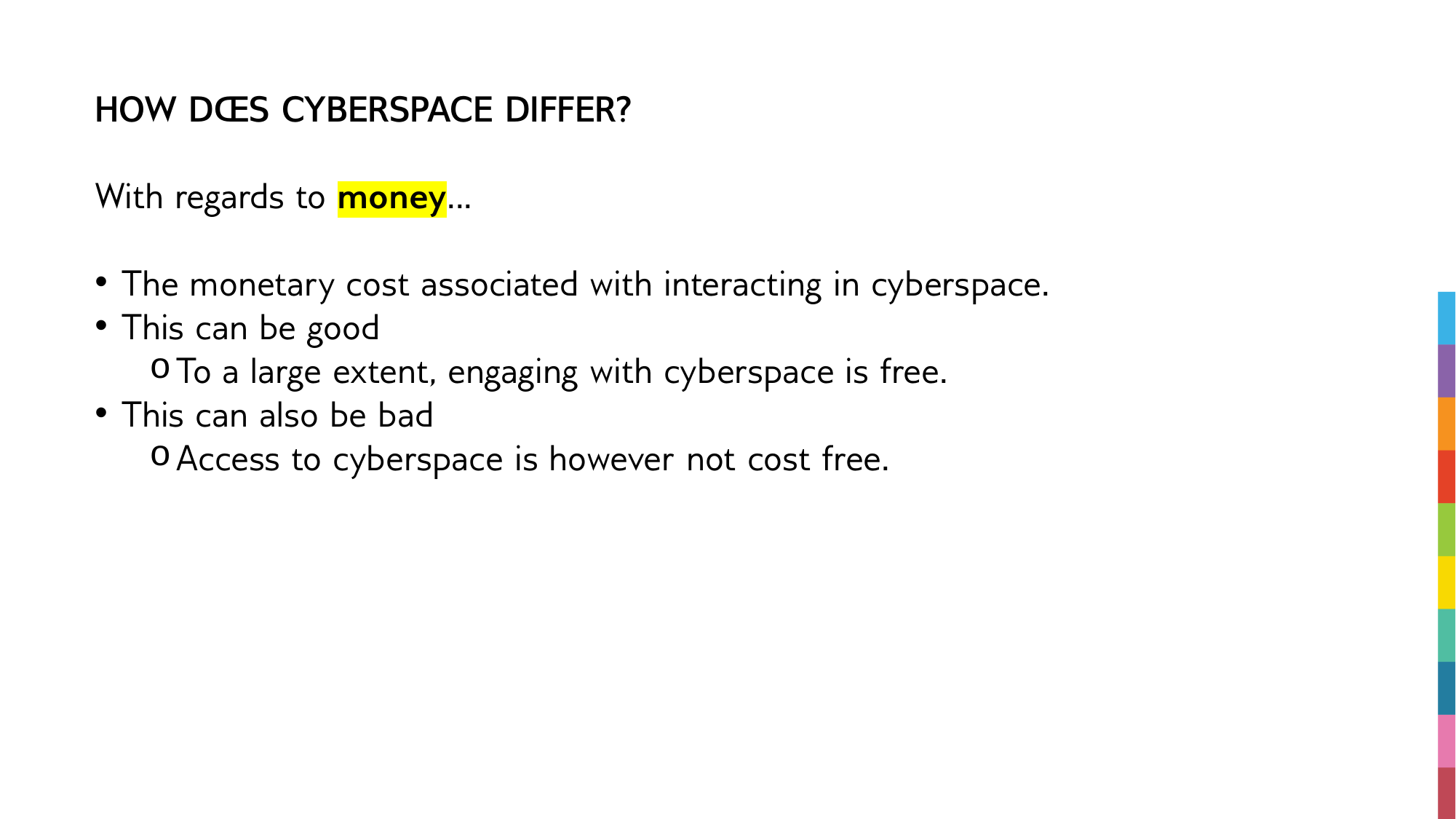

# HOW DOES CYBERSPACE DIFFER?
With regards to money...

The monetary cost associated with interacting in cyberspace.
This can be good
To a large extent, engaging with cyberspace is free.
This can also be bad
Access to cyberspace is however not cost free.